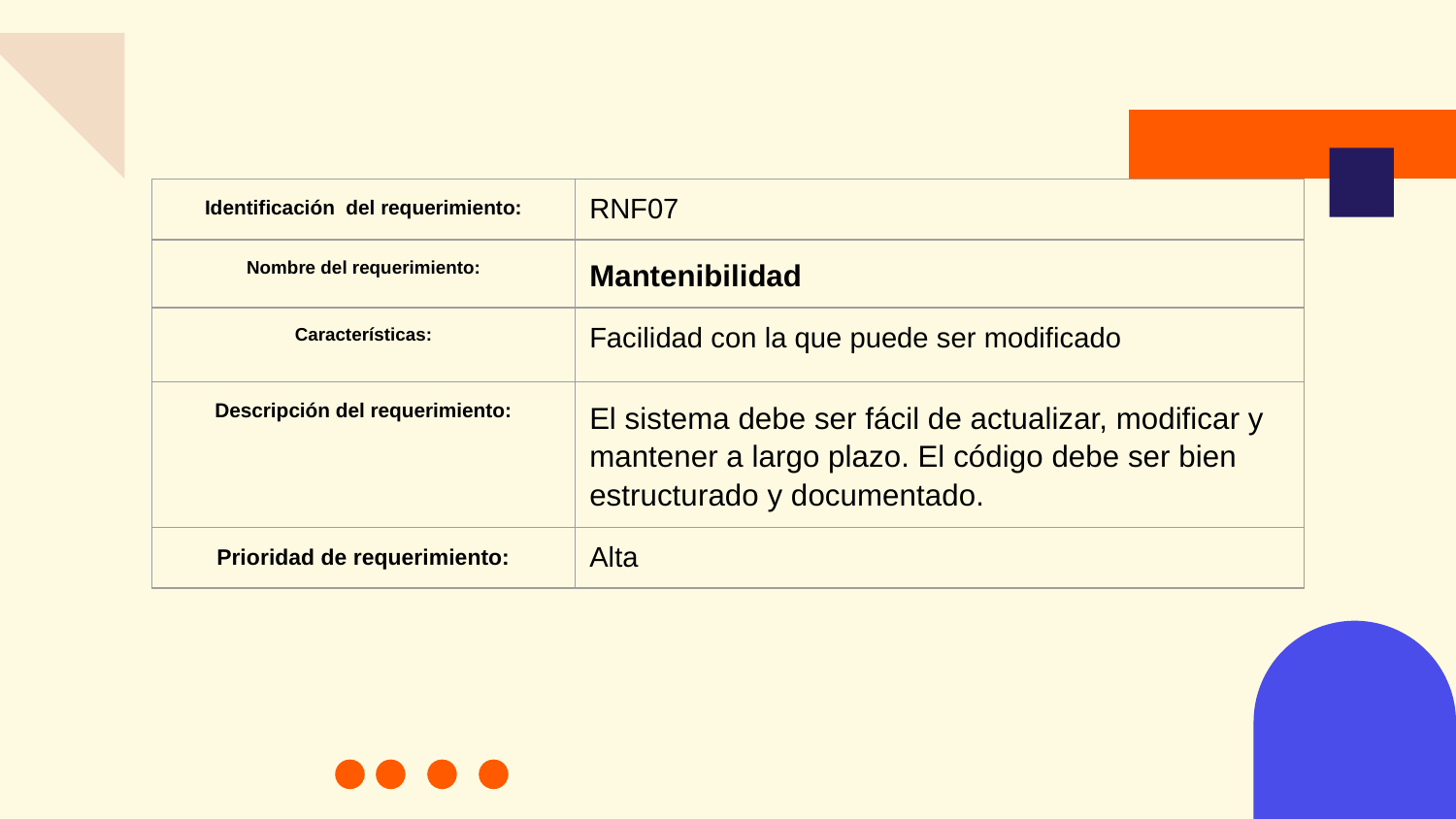

| Identificación del requerimiento: | RNF07 |
| --- | --- |
| Nombre del requerimiento: | Mantenibilidad |
| Características: | Facilidad con la que puede ser modificado |
| Descripción del requerimiento: | El sistema debe ser fácil de actualizar, modificar y mantener a largo plazo. El código debe ser bien estructurado y documentado. |
| Prioridad de requerimiento: | Alta |